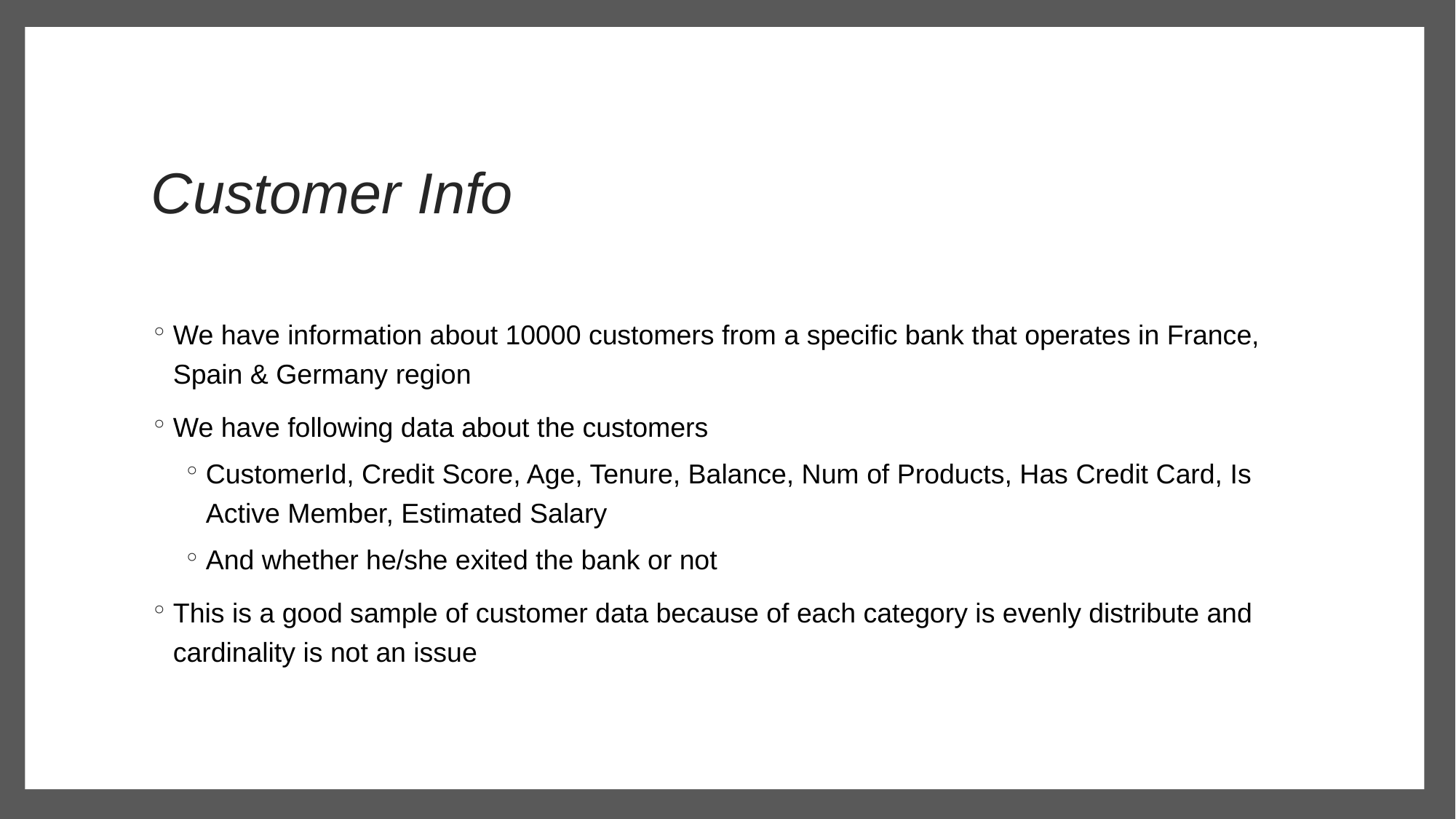

# Customer Info
We have information about 10000 customers from a specific bank that operates in France, Spain & Germany region
We have following data about the customers
CustomerId, Credit Score, Age, Tenure, Balance, Num of Products, Has Credit Card, Is Active Member, Estimated Salary
And whether he/she exited the bank or not
This is a good sample of customer data because of each category is evenly distribute and cardinality is not an issue